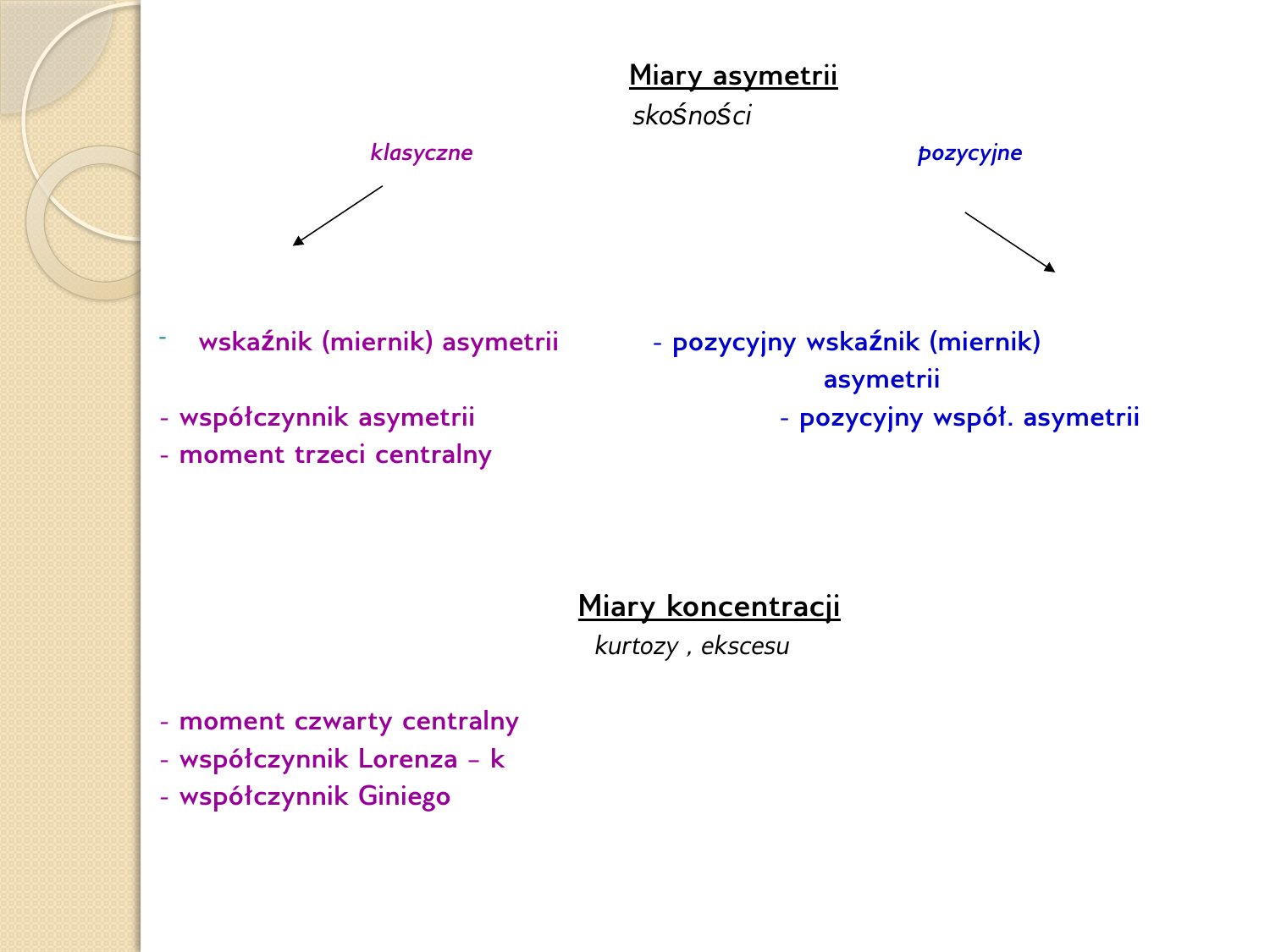

Miary asymetrii
skośności
klasyczne				pozycyjne

wskaźnik (miernik) asymetrii	        - pozycyjny wskaźnik (miernik)
                                                                         asymetrii
- współczynnik asymetrii		        - pozycyjny współ. asymetrii
- moment trzeci centralny

   Miary koncentracji
kurtozy , ekscesu

- moment czwarty centralny
- współczynnik Lorenza – k
- współczynnik Giniego